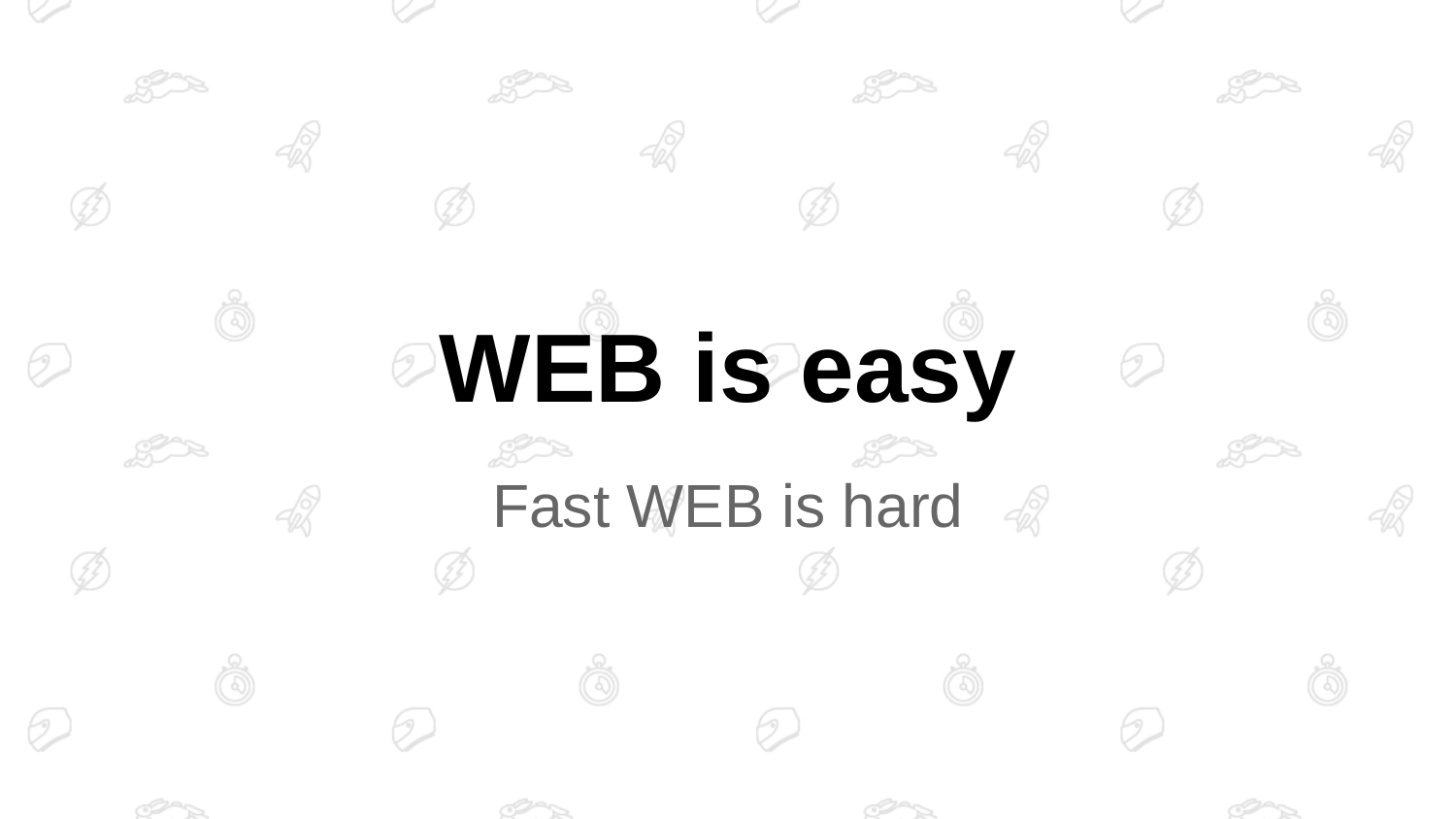

# WEB is easy
Fast WEB is hard